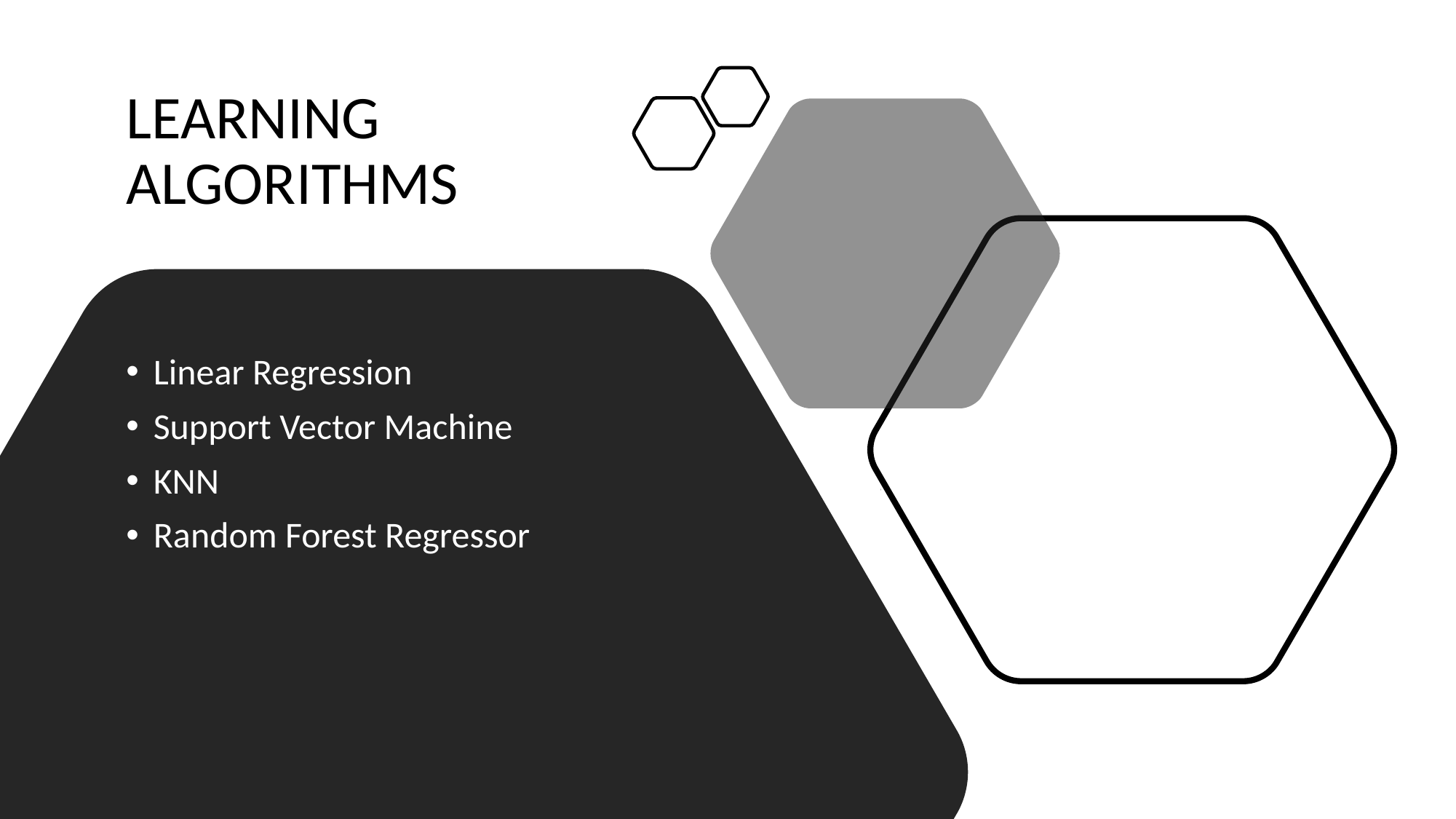

# LEARNING ALGORITHMS

Linear Regression
Support Vector Machine
KNN
Random Forest Regressor